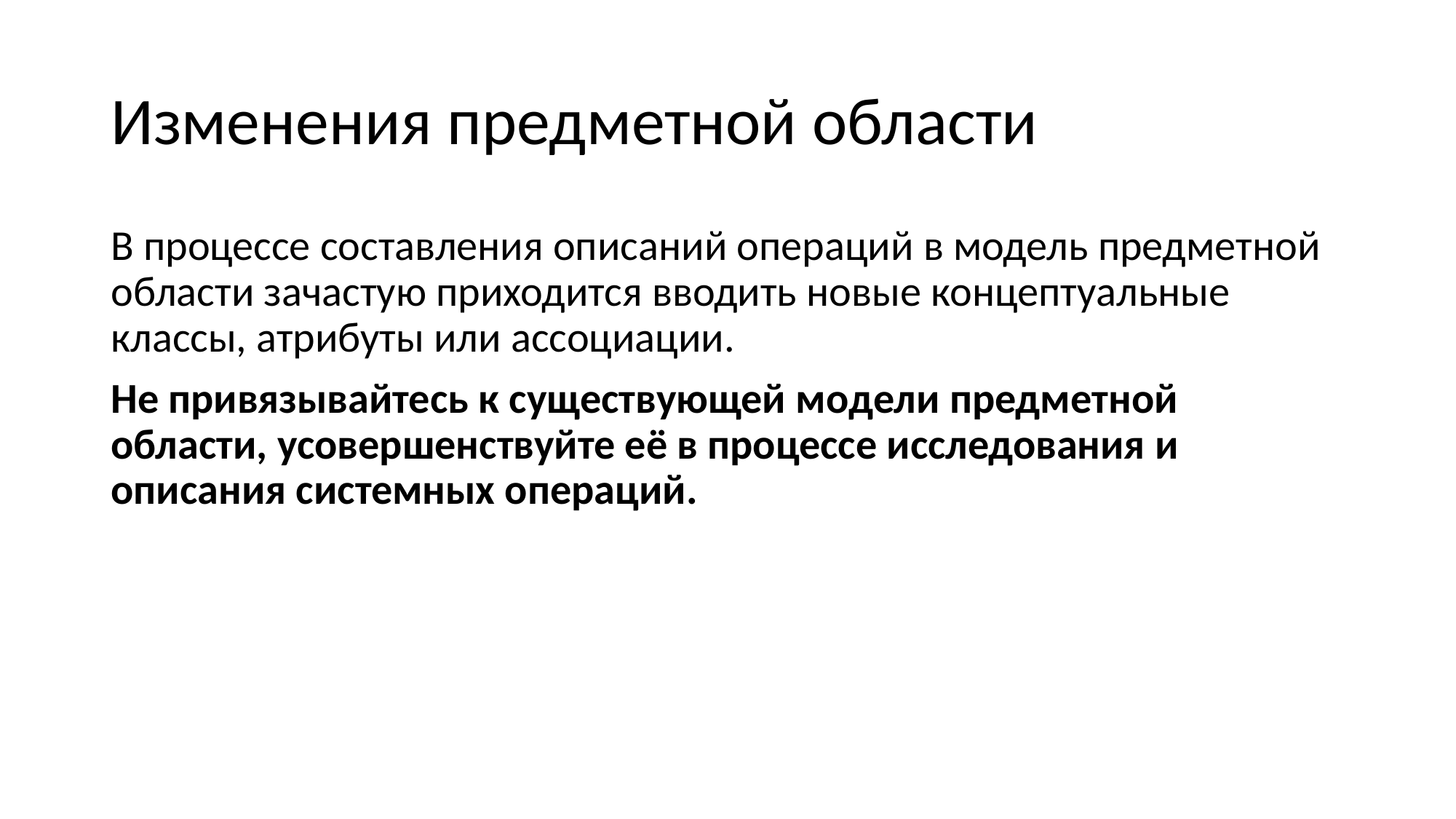

# Изменения предметной области
В процессе составления описаний операций в модель предметной области зачастую приходится вводить новые концептуальные классы, атрибуты или ассоциации.
Не привязывайтесь к существующей модели предметной области, усовершенствуйте её в процессе исследования и описания системных операций.